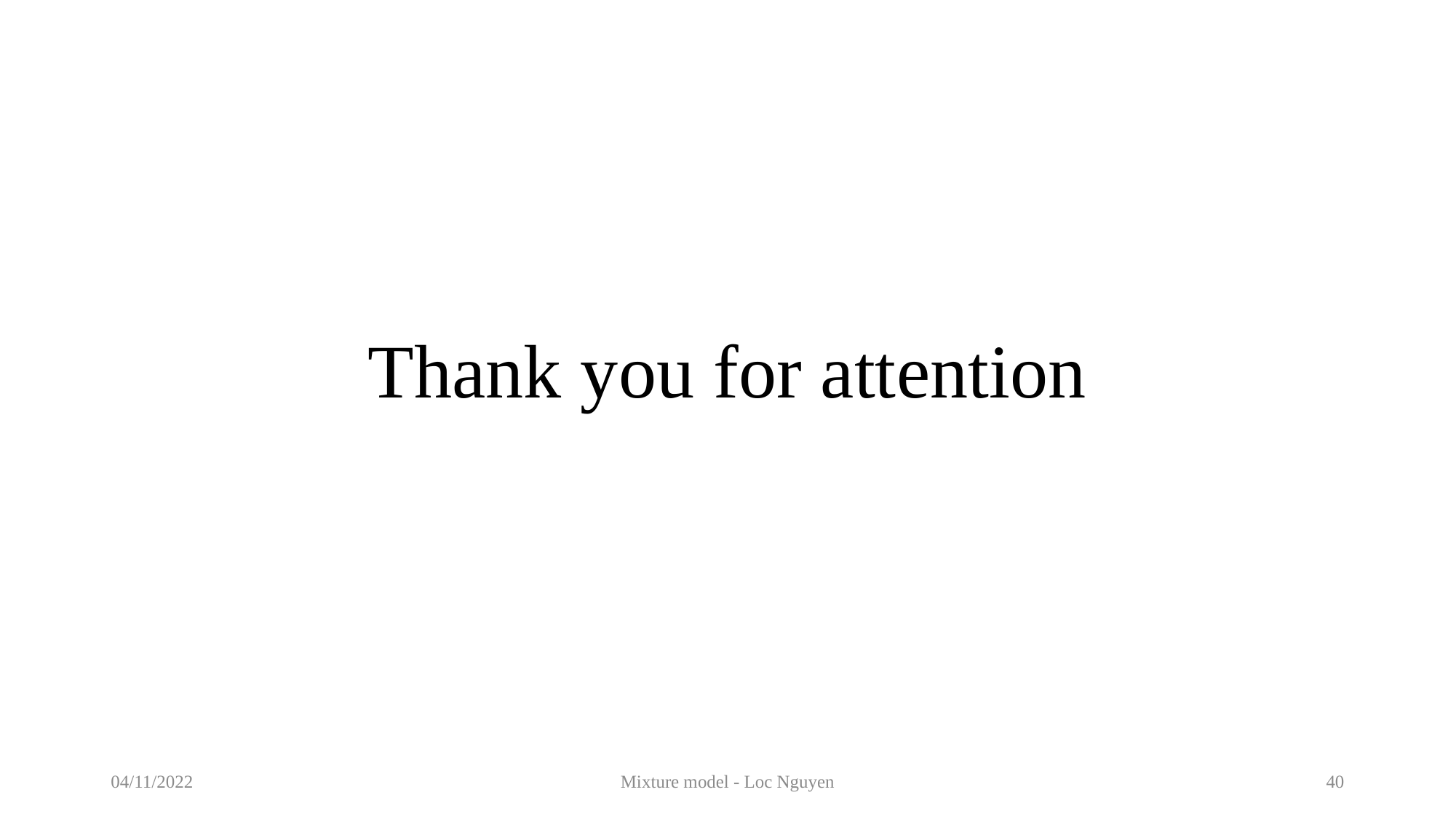

# Thank you for attention
04/11/2022
Mixture model - Loc Nguyen
40